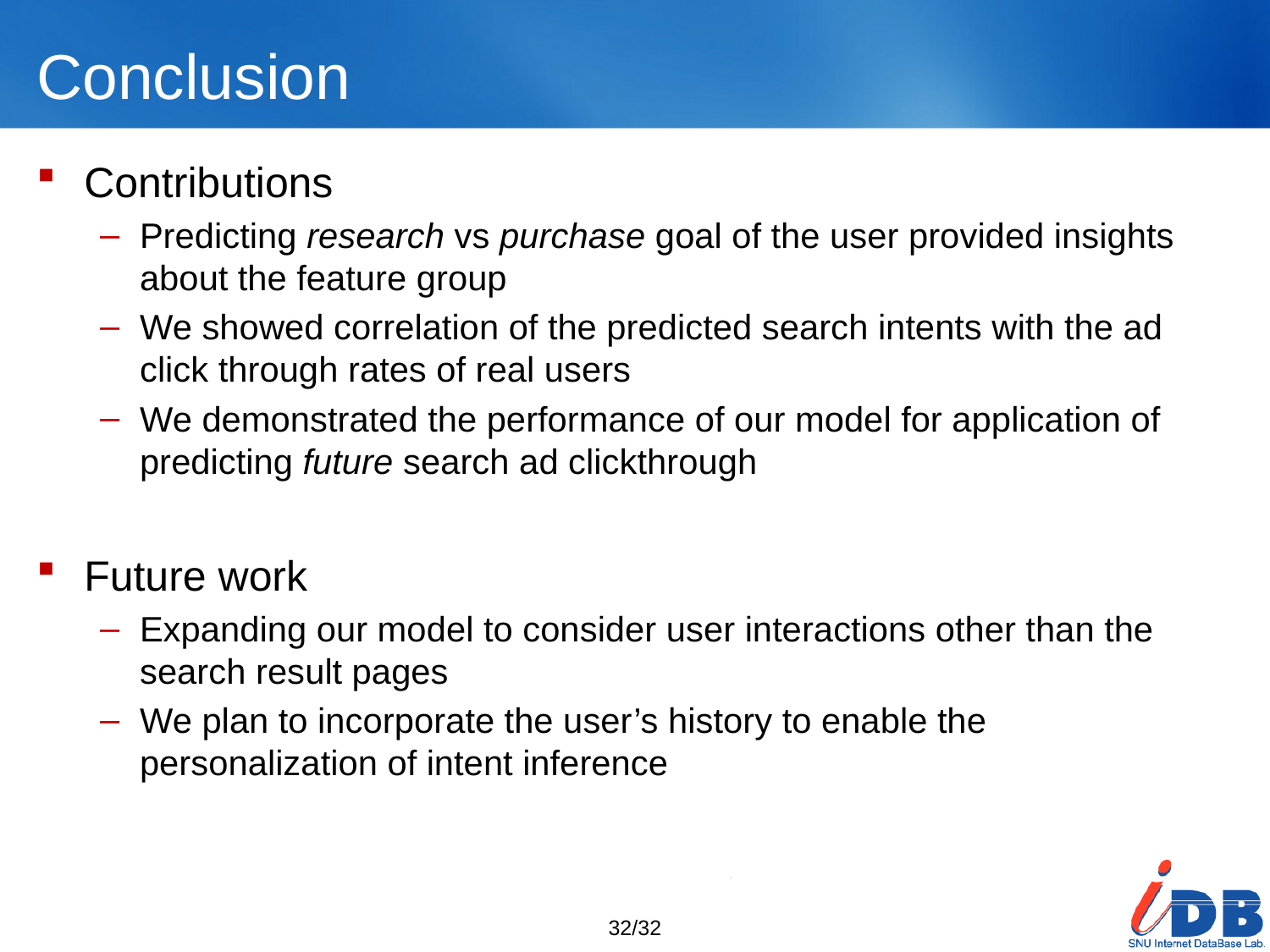

# Conclusion
Contributions
Predicting research vs purchase goal of the user provided insights about the feature group
We showed correlation of the predicted search intents with the ad click through rates of real users
We demonstrated the performance of our model for application of predicting future search ad clickthrough

Future work
Expanding our model to consider user interactions other than the search result pages
We plan to incorporate the user’s history to enable the personalization of intent inference

32/32